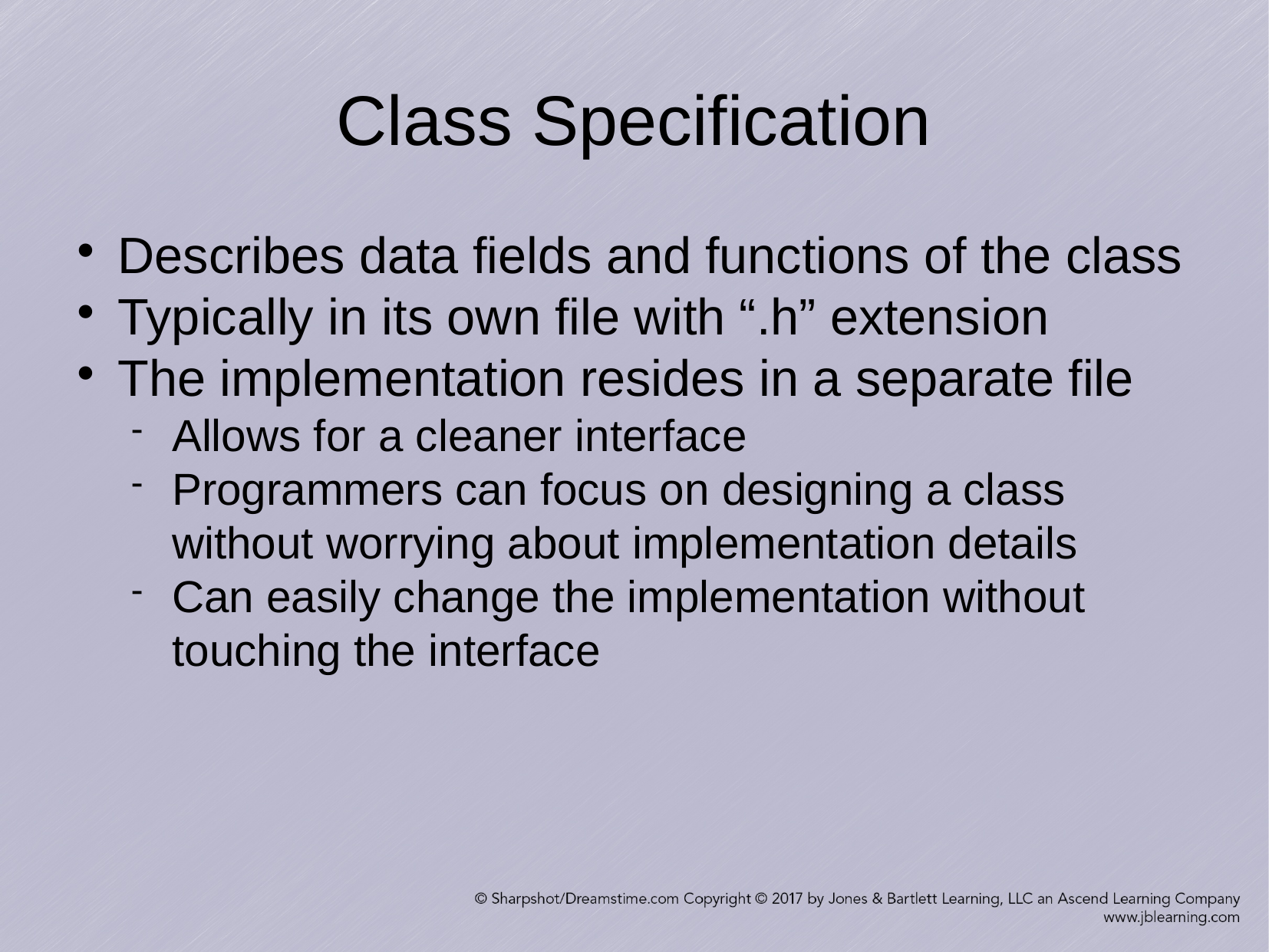

Class Specification
Describes data fields and functions of the class
Typically in its own file with “.h” extension
The implementation resides in a separate file
Allows for a cleaner interface
Programmers can focus on designing a class without worrying about implementation details
Can easily change the implementation without touching the interface